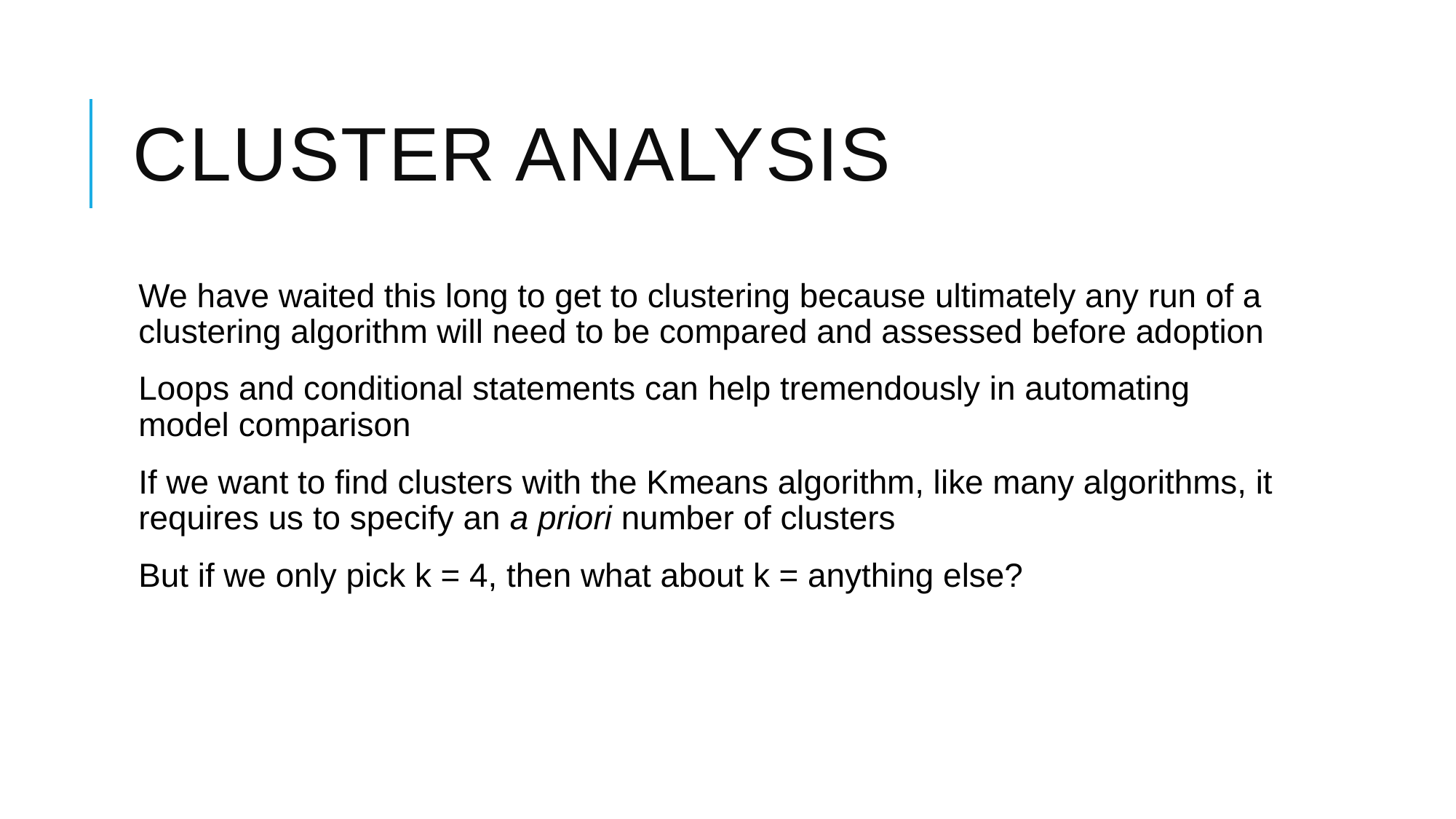

# cluster analysis
We have waited this long to get to clustering because ultimately any run of a clustering algorithm will need to be compared and assessed before adoption
Loops and conditional statements can help tremendously in automating model comparison
If we want to find clusters with the Kmeans algorithm, like many algorithms, it requires us to specify an a priori number of clusters
But if we only pick k = 4, then what about k = anything else?